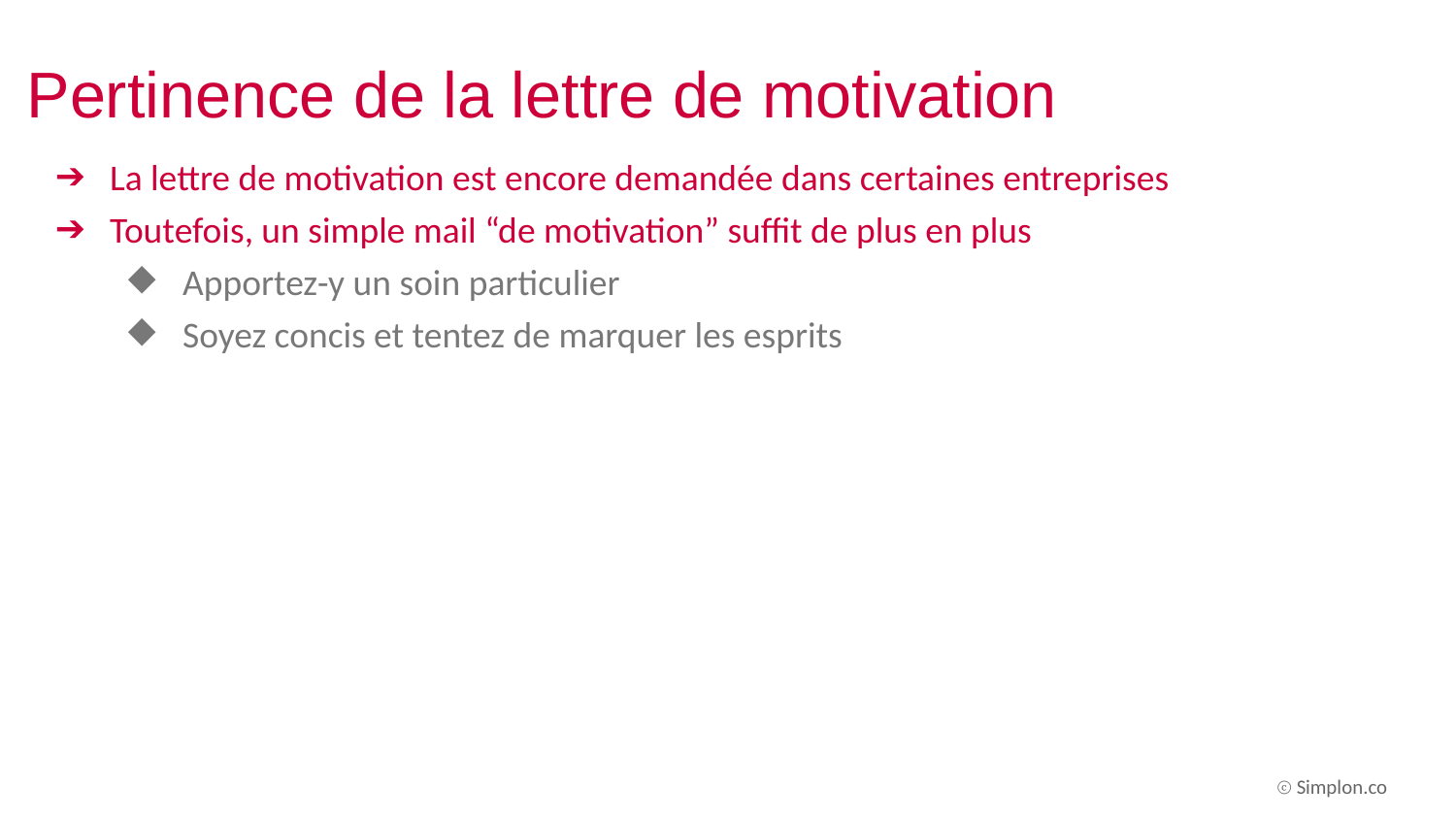

# Pertinence de la lettre de motivation

La lettre de motivation est encore demandée dans certaines entreprises
Toutefois, un simple mail “de motivation” suffit de plus en plus
Apportez-y un soin particulier
Soyez concis et tentez de marquer les esprits

ⓒ Simplon.co